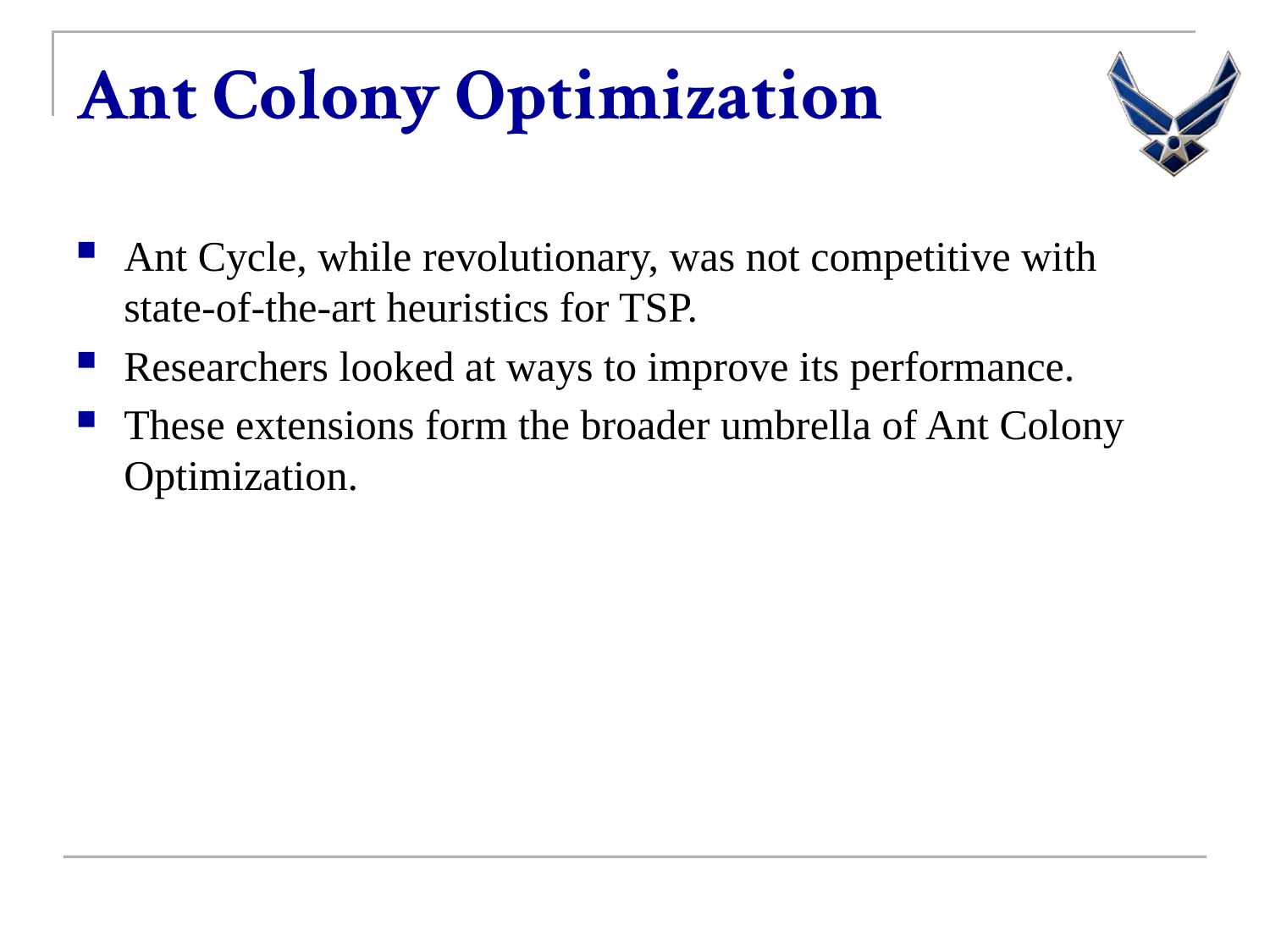

# Ant Colony Optimization
Ant Cycle, while revolutionary, was not competitive with state-of-the-art heuristics for TSP.
Researchers looked at ways to improve its performance.
These extensions form the broader umbrella of Ant Colony Optimization.